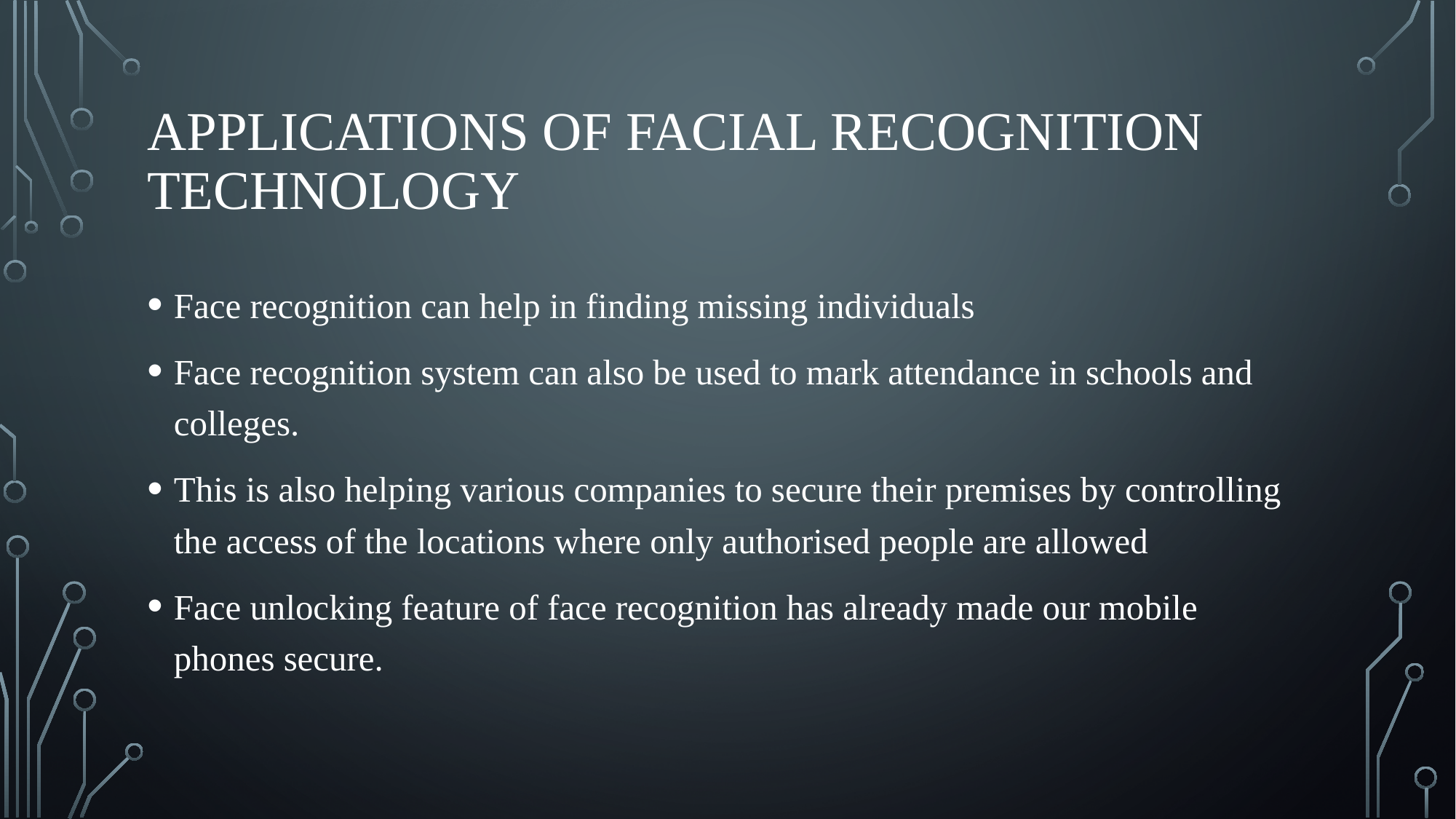

# Applications of Facial Recognition Technology
Face recognition can help in finding missing individuals
Face recognition system can also be used to mark attendance in schools and colleges.
This is also helping various companies to secure their premises by controlling the access of the locations where only authorised people are allowed
Face unlocking feature of face recognition has already made our mobile phones secure.